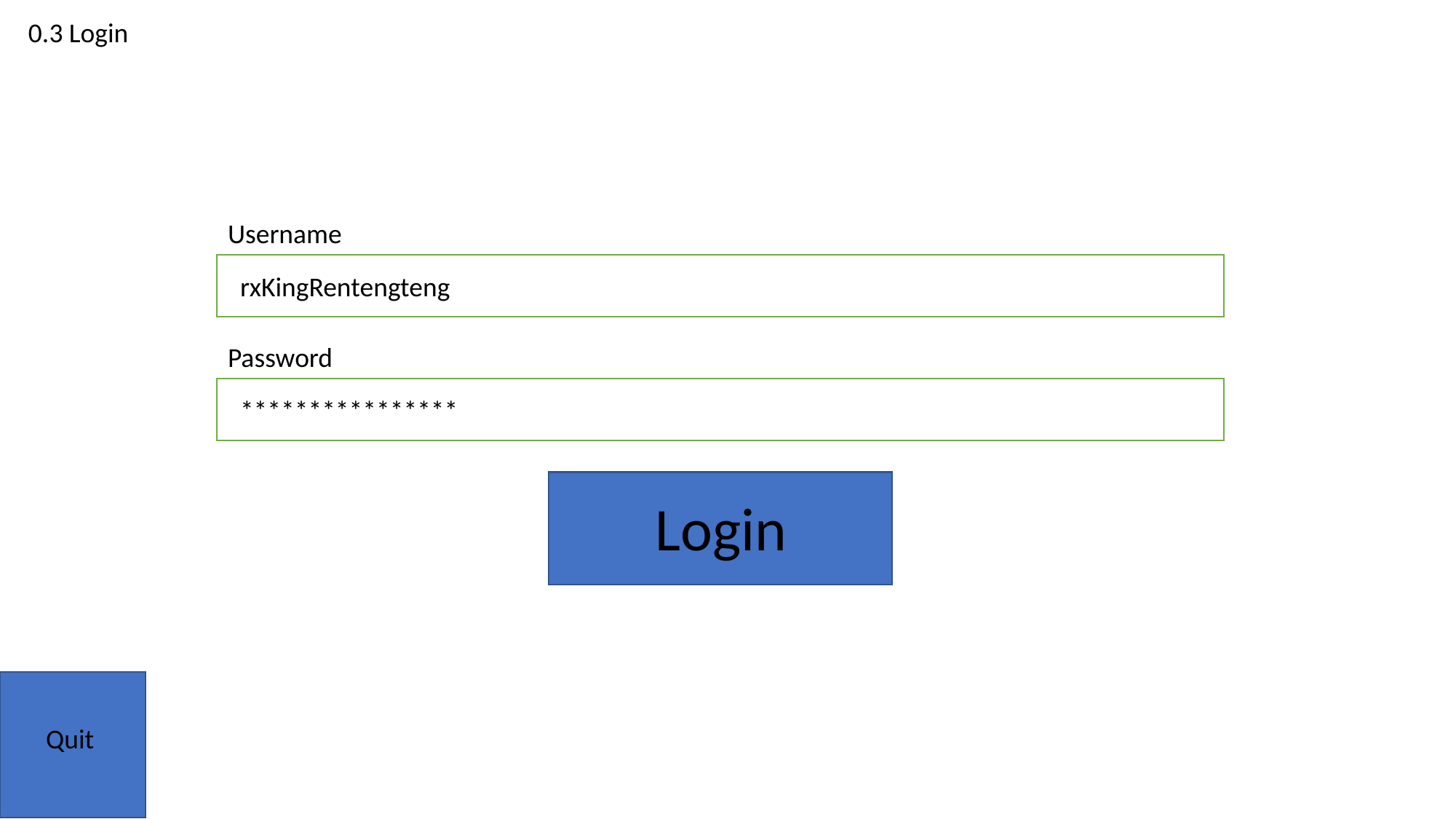

0.3 Login
Username

rxKingRentengteng
Password

****************

Login

Quit